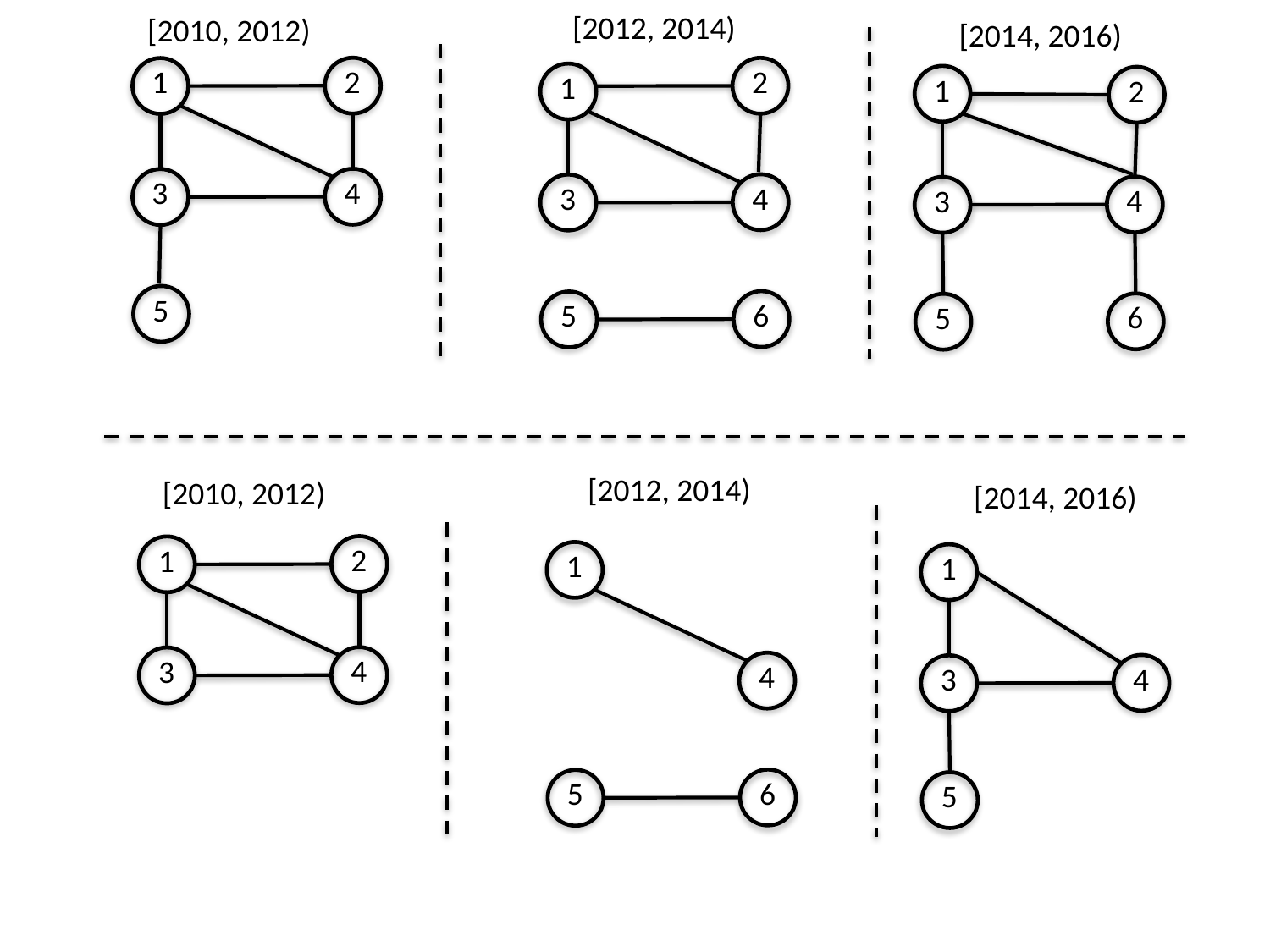

[2012, 2014)
[2010, 2012)
[2014, 2016)
2

1

4

3

5

2

1

4
3

6
5

1

4

3

6

5

2

[2012, 2014)
[2010, 2012)
[2014, 2016)
2

1

4

3

1

4

6
5

1

4

3

5